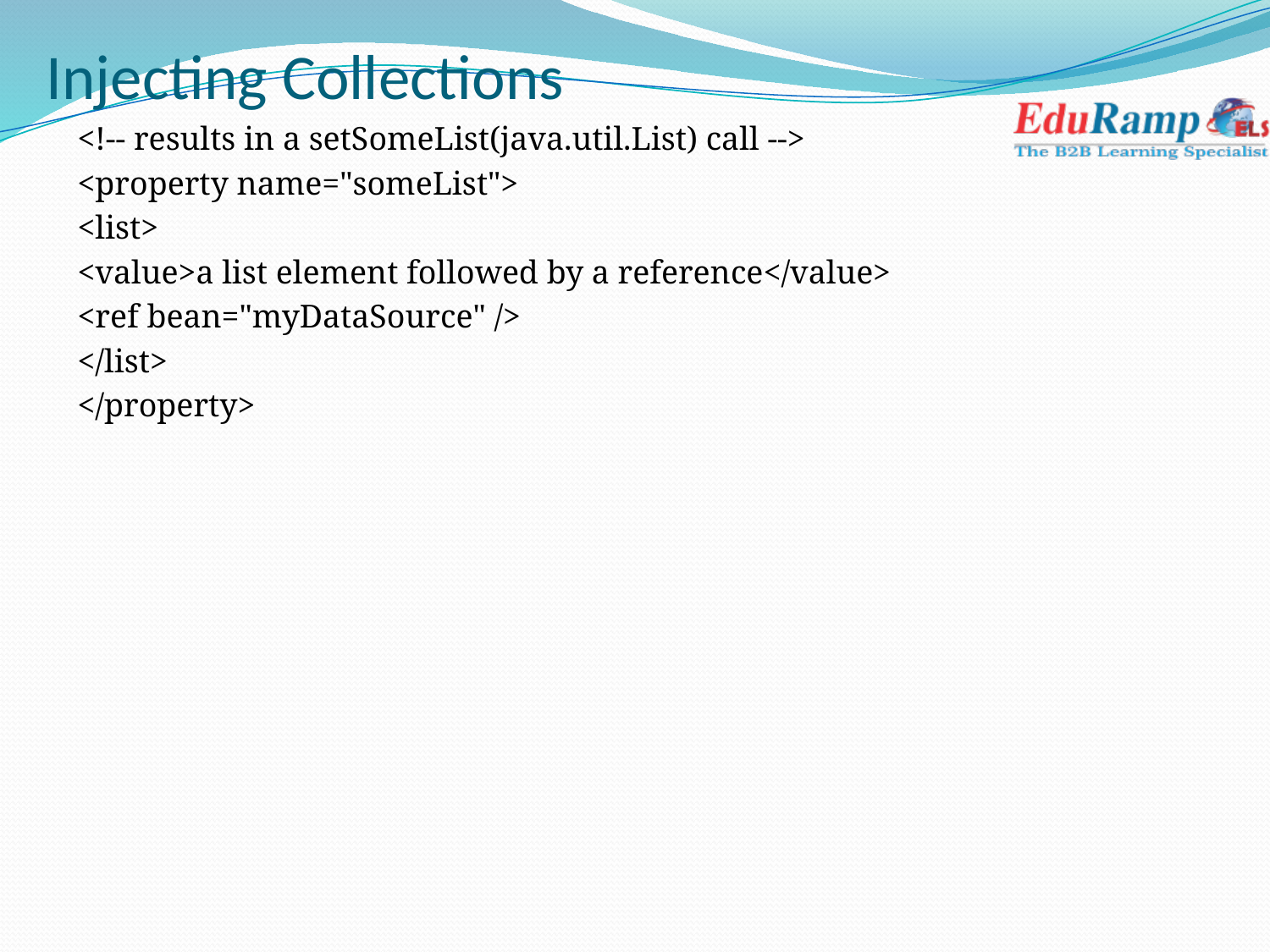

# Injecting Collections
 <!-- results in a setSomeList(java.util.List) call -->
 <property name="someList">
 <list>
 <value>a list element followed by a reference</value>
 <ref bean="myDataSource" />
 </list>
 </property>